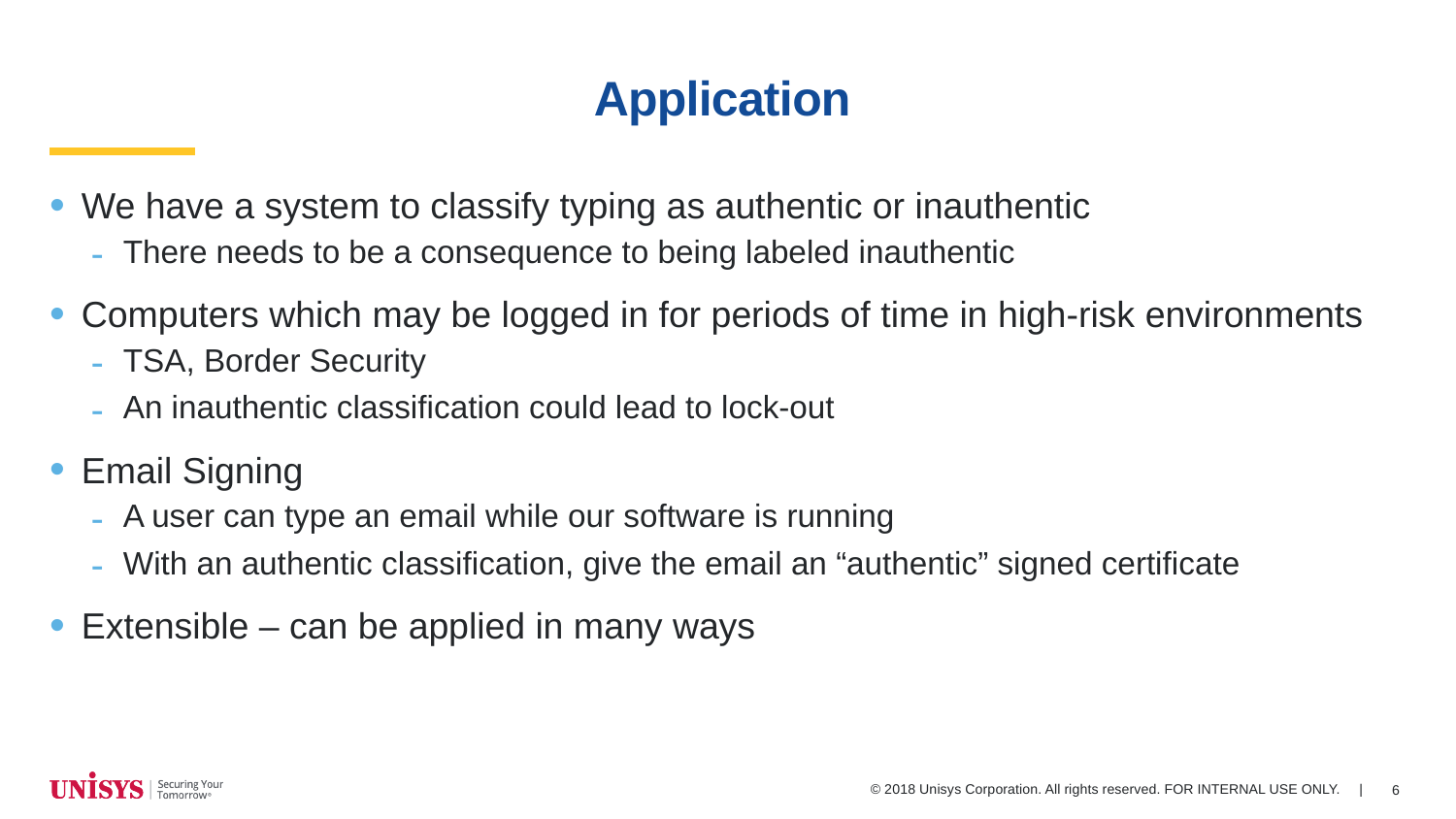

# Application
We have a system to classify typing as authentic or inauthentic
There needs to be a consequence to being labeled inauthentic
Computers which may be logged in for periods of time in high-risk environments
TSA, Border Security
An inauthentic classification could lead to lock-out
Email Signing
A user can type an email while our software is running
With an authentic classification, give the email an “authentic” signed certificate
Extensible – can be applied in many ways